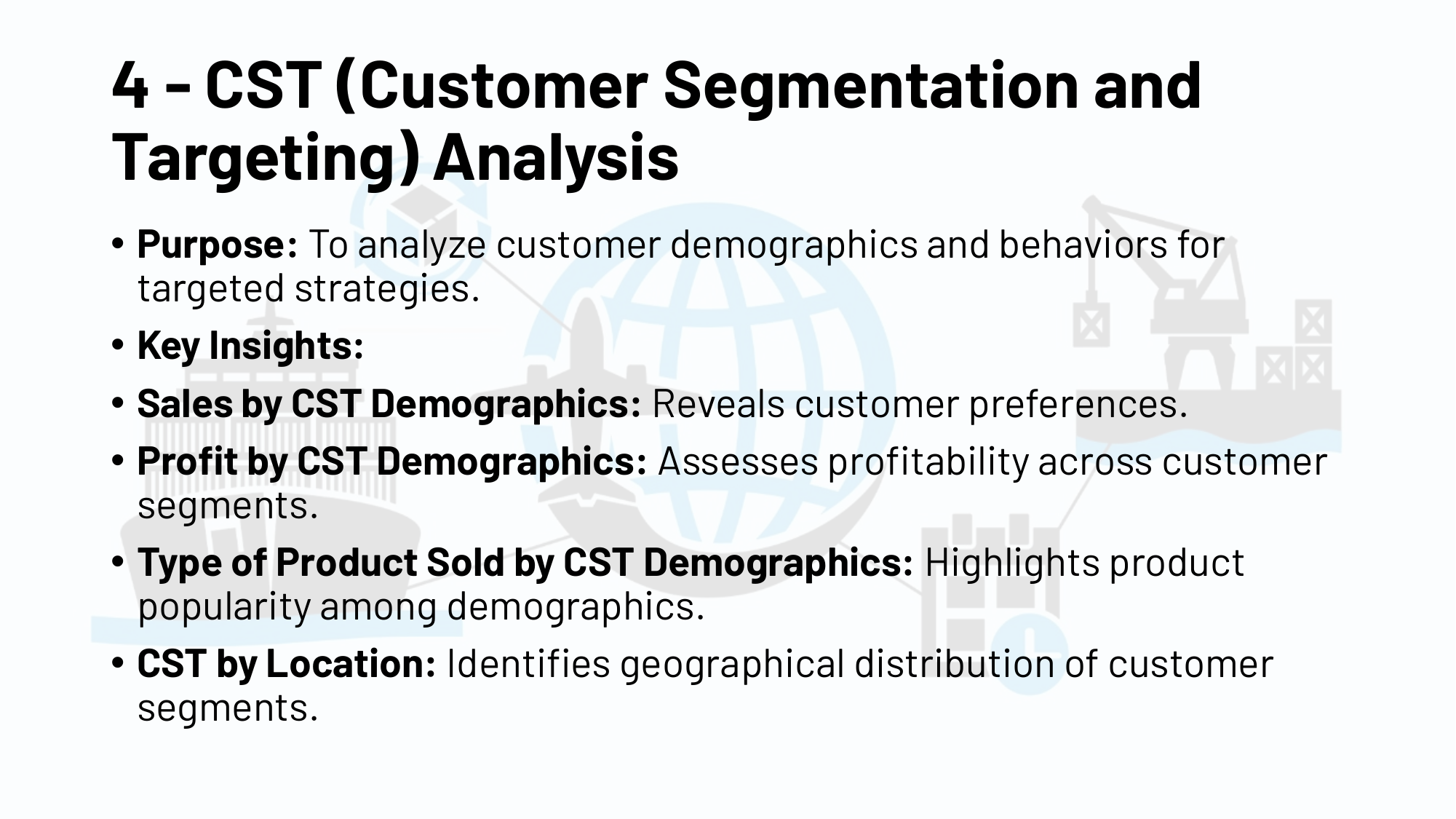

# 4 - CST (Customer Segmentation and Targeting) Analysis
Purpose: To analyze customer demographics and behaviors for targeted strategies.
Key Insights:
Sales by CST Demographics: Reveals customer preferences.
Profit by CST Demographics: Assesses profitability across customer segments.
Type of Product Sold by CST Demographics: Highlights product popularity among demographics.
CST by Location: Identifies geographical distribution of customer segments.